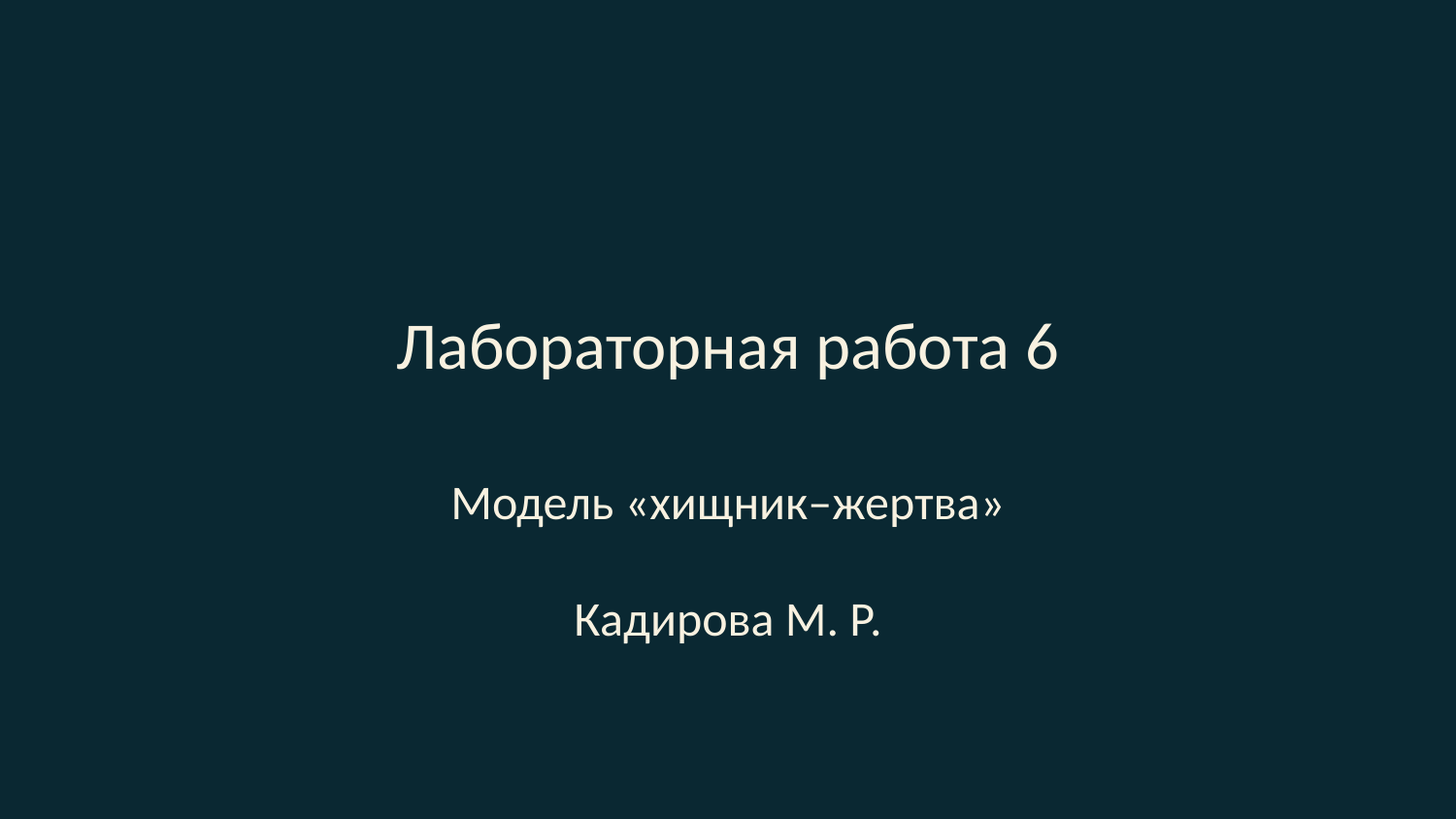

# Лабораторная работа 6
Модель «хищник–жертва»
Кадирова М. Р.